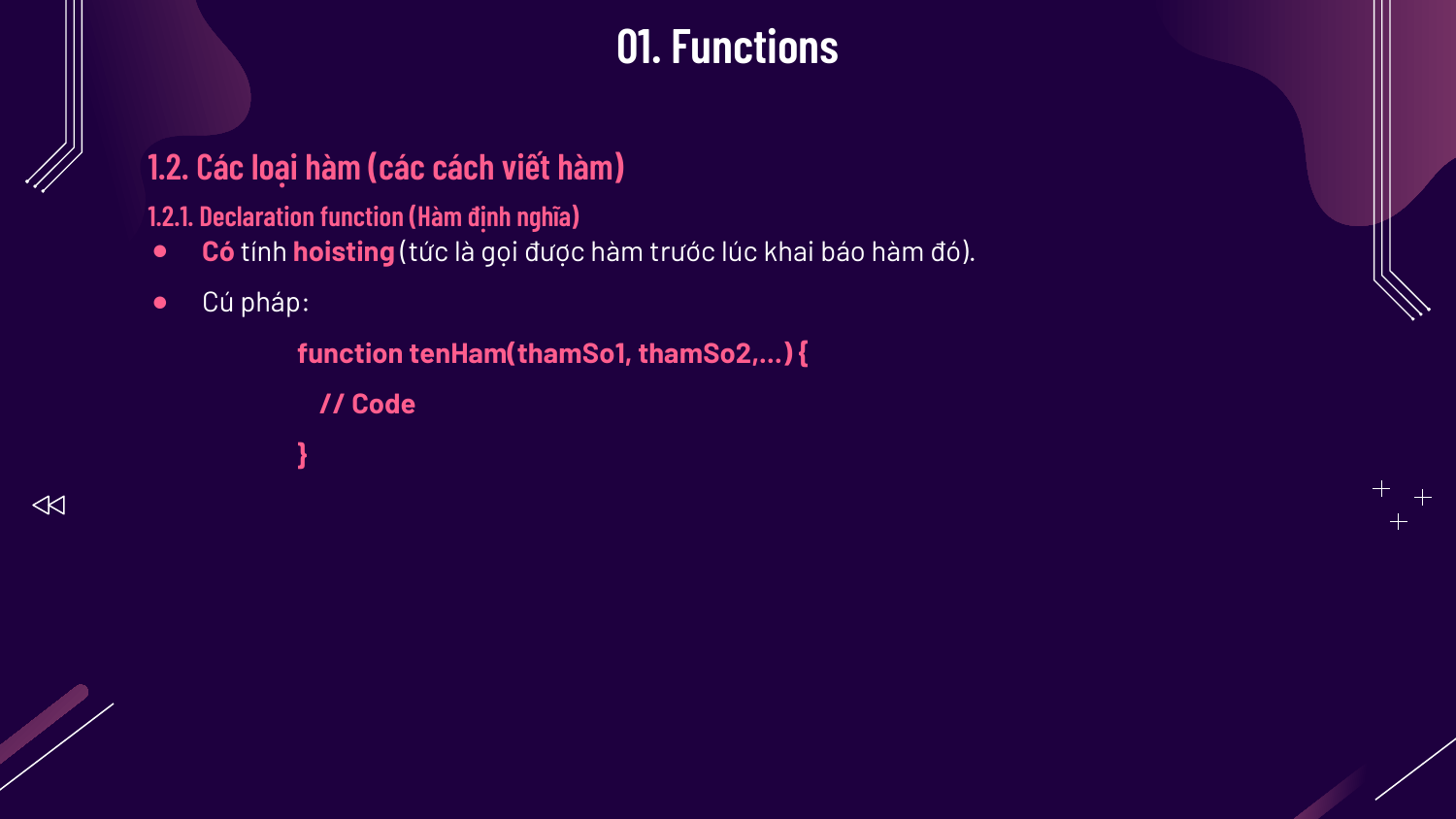

# 01. Functions
1.2. Các loại hàm (các cách viết hàm)
1.2.1. Declaration function (Hàm định nghĩa)
Có tính hoisting (tức là gọi được hàm trước lúc khai báo hàm đó).
Cú pháp:
	function tenHam(thamSo1, thamSo2,...) {
	    // Code
	}